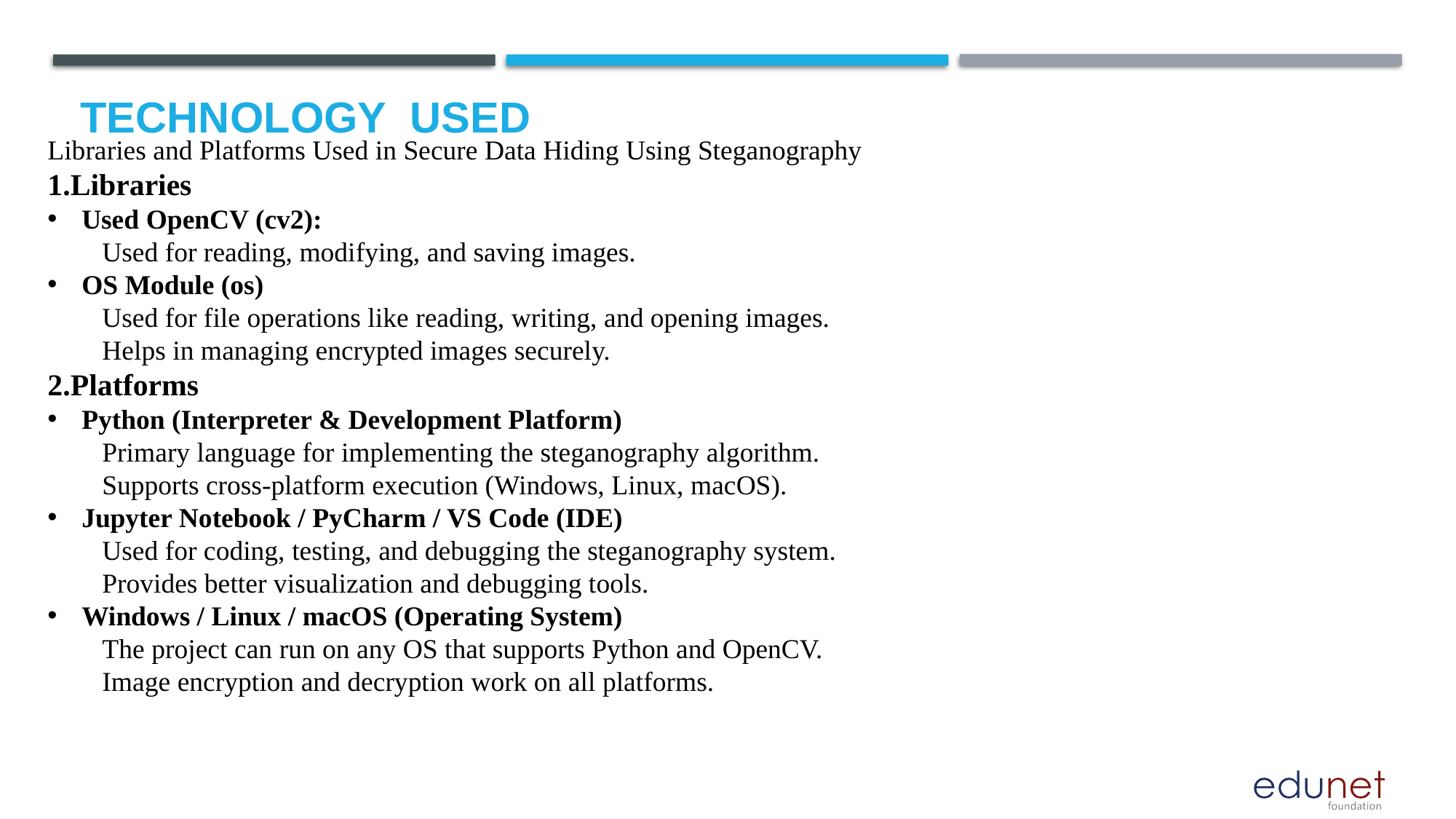

# Technology  used
Libraries and Platforms Used in Secure Data Hiding Using Steganography
1.Libraries
Used OpenCV (cv2):
Used for reading, modifying, and saving images.
OS Module (os)
Used for file operations like reading, writing, and opening images.
Helps in managing encrypted images securely.
2.Platforms
Python (Interpreter & Development Platform)
Primary language for implementing the steganography algorithm.
Supports cross-platform execution (Windows, Linux, macOS).
Jupyter Notebook / PyCharm / VS Code (IDE)
Used for coding, testing, and debugging the steganography system.
Provides better visualization and debugging tools.
Windows / Linux / macOS (Operating System)
The project can run on any OS that supports Python and OpenCV.
Image encryption and decryption work on all platforms.